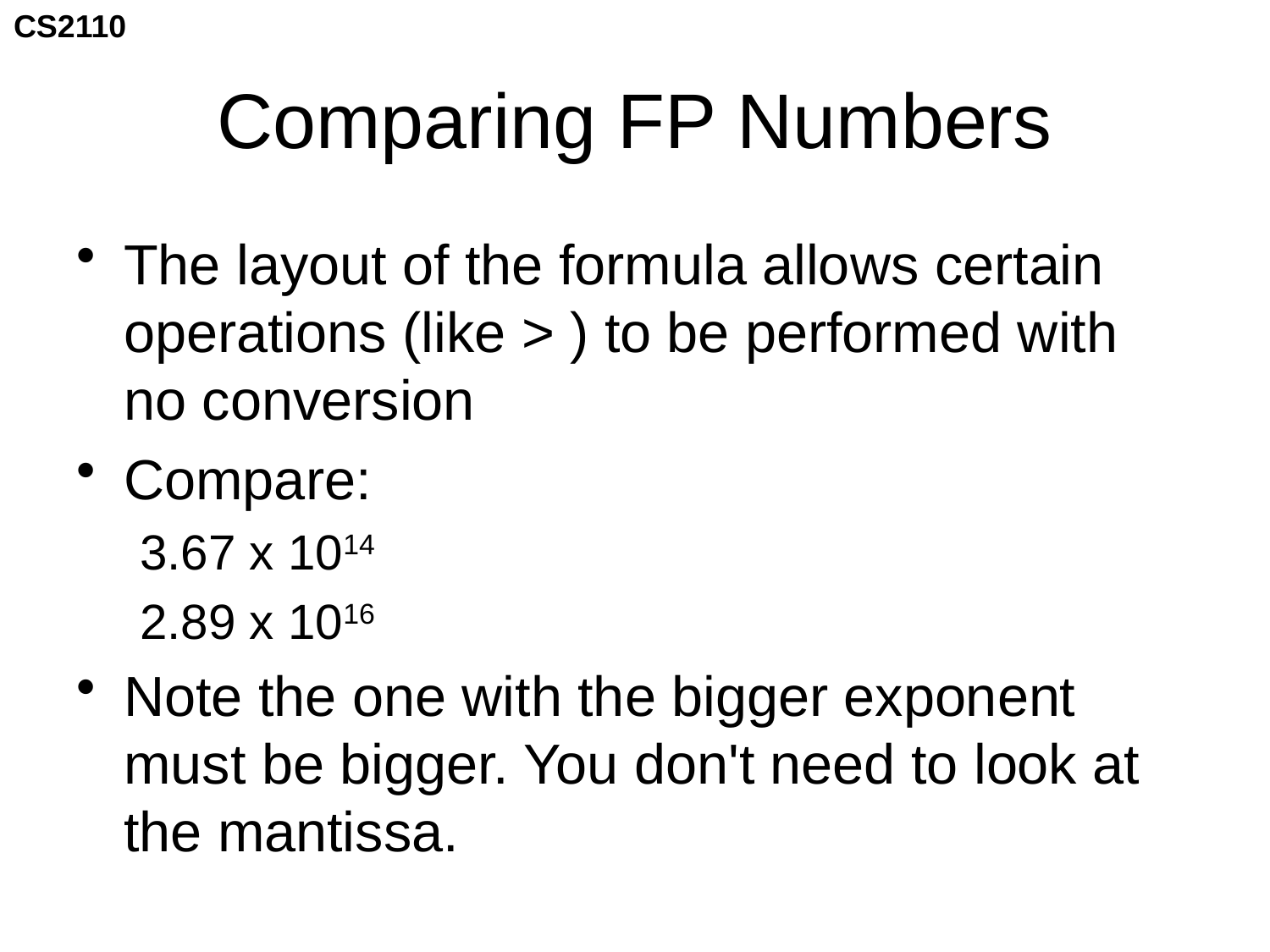

# Comparing FP Numbers
The layout of the formula allows certain operations (like > ) to be performed with no conversion
Compare:
3.67 x 1014
2.89 x 1016
Note the one with the bigger exponent must be bigger. You don't need to look at the mantissa.